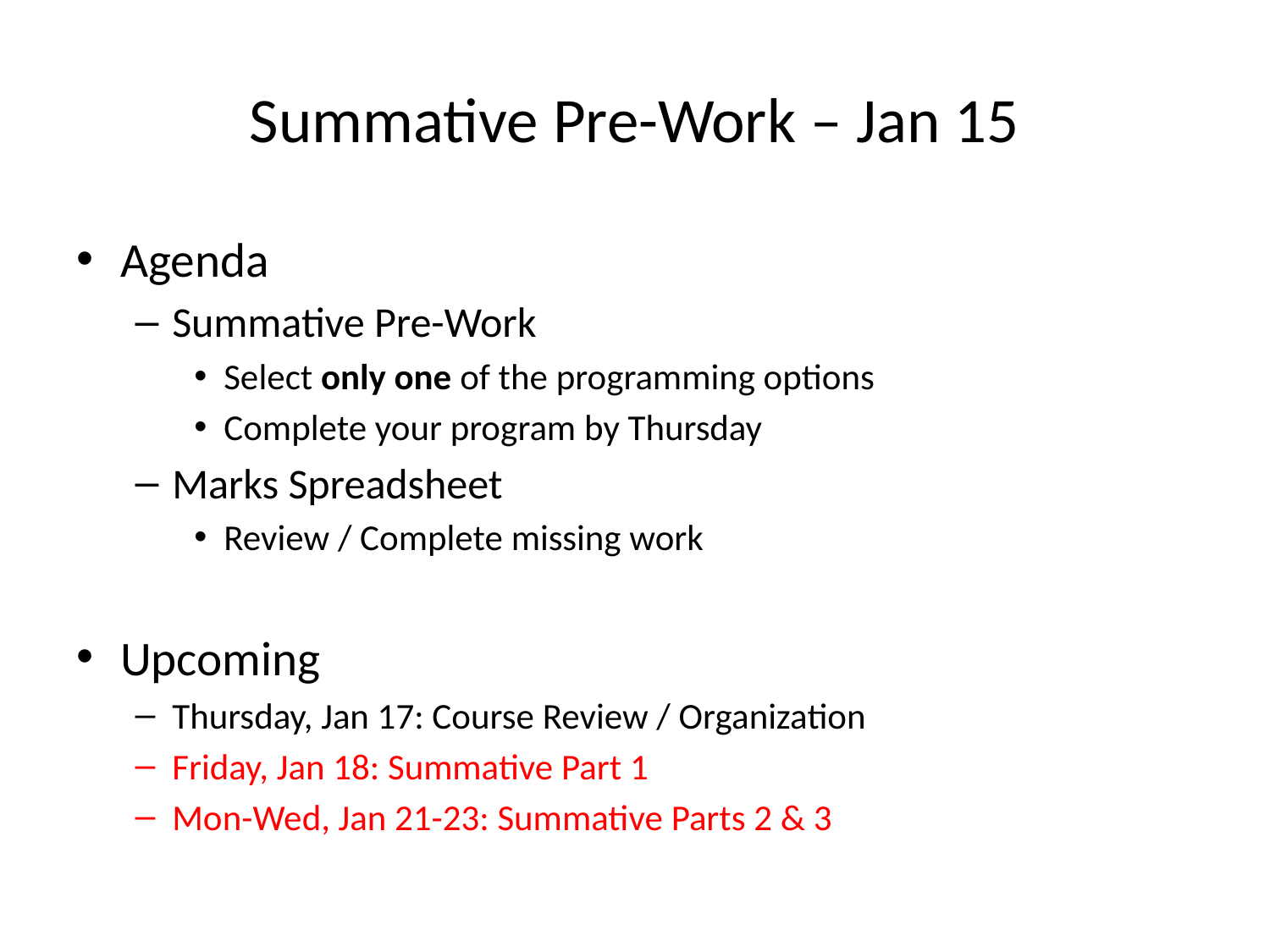

# Summative Pre-Work – Jan 15
Agenda
Summative Pre-Work
Select only one of the programming options
Complete your program by Thursday
Marks Spreadsheet
Review / Complete missing work

Upcoming
Thursday, Jan 17: Course Review / Organization
Friday, Jan 18: Summative Part 1
Mon-Wed, Jan 21-23: Summative Parts 2 & 3